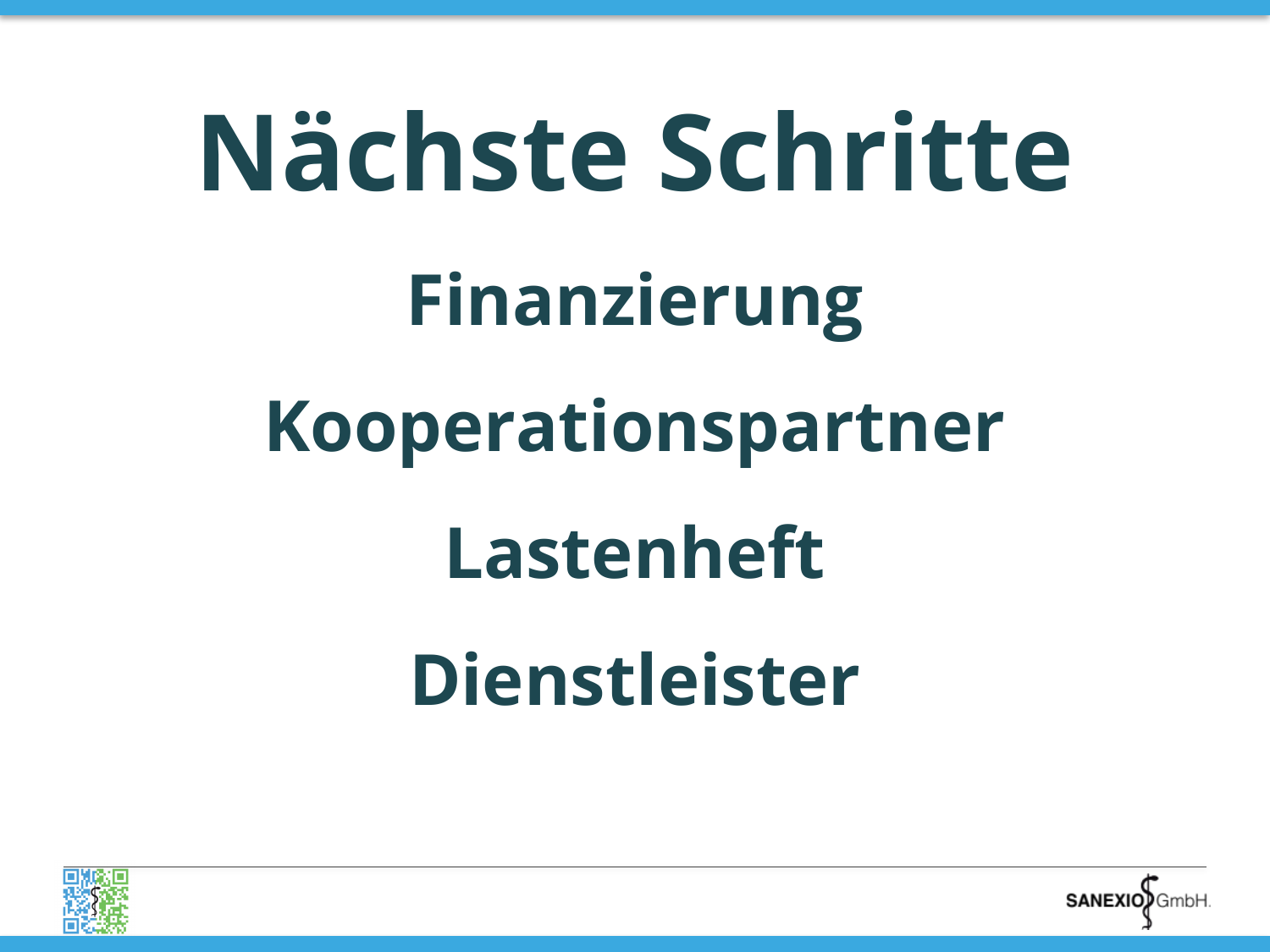

# Nächste Schritte Finanzierung Kooperationspartner Lastenheft Dienstleister